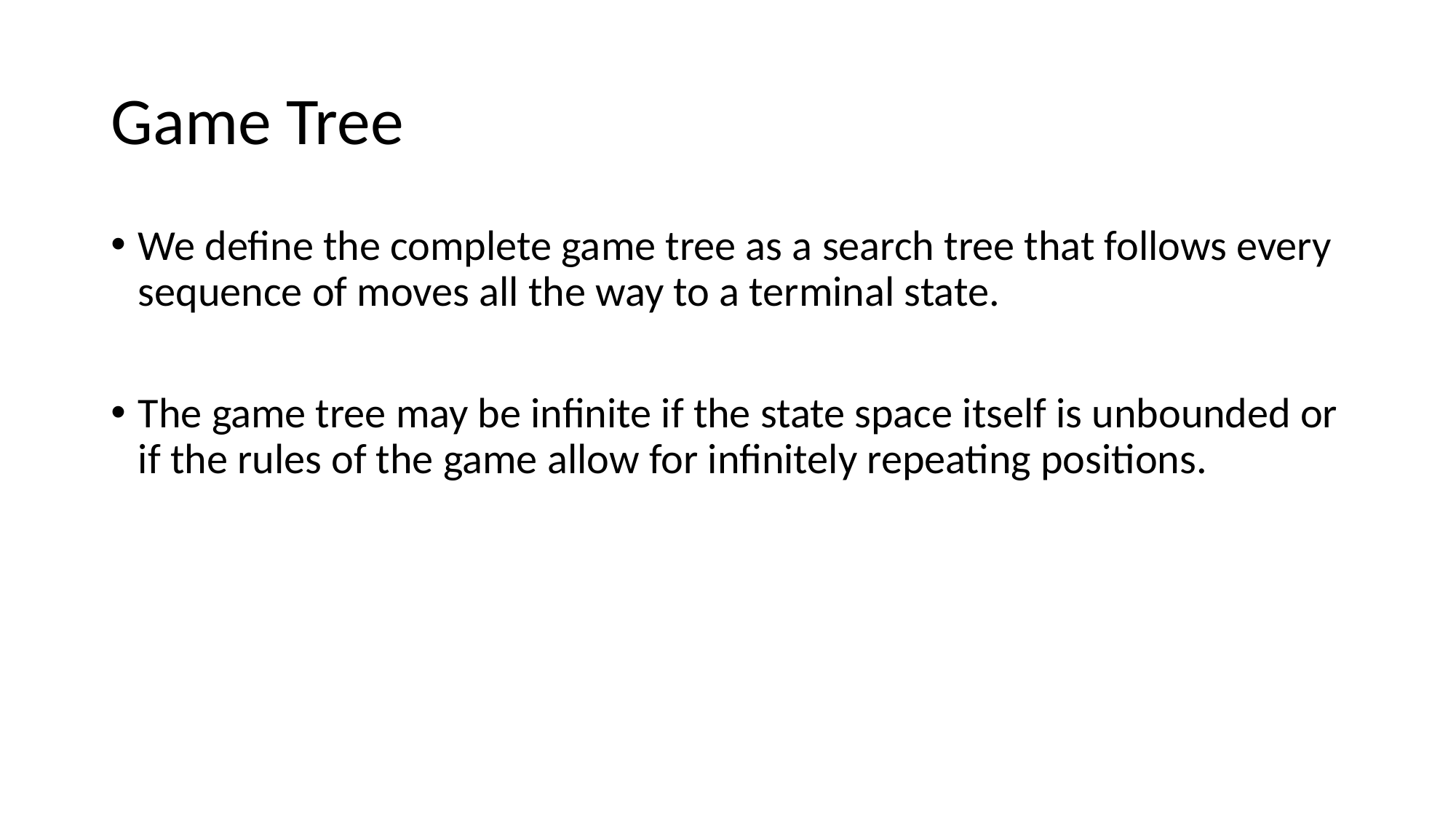

# Game Tree
We define the complete game tree as a search tree that follows every sequence of moves all the way to a terminal state.

The game tree may be infinite if the state space itself is unbounded or if the rules of the game allow for infinitely repeating positions.